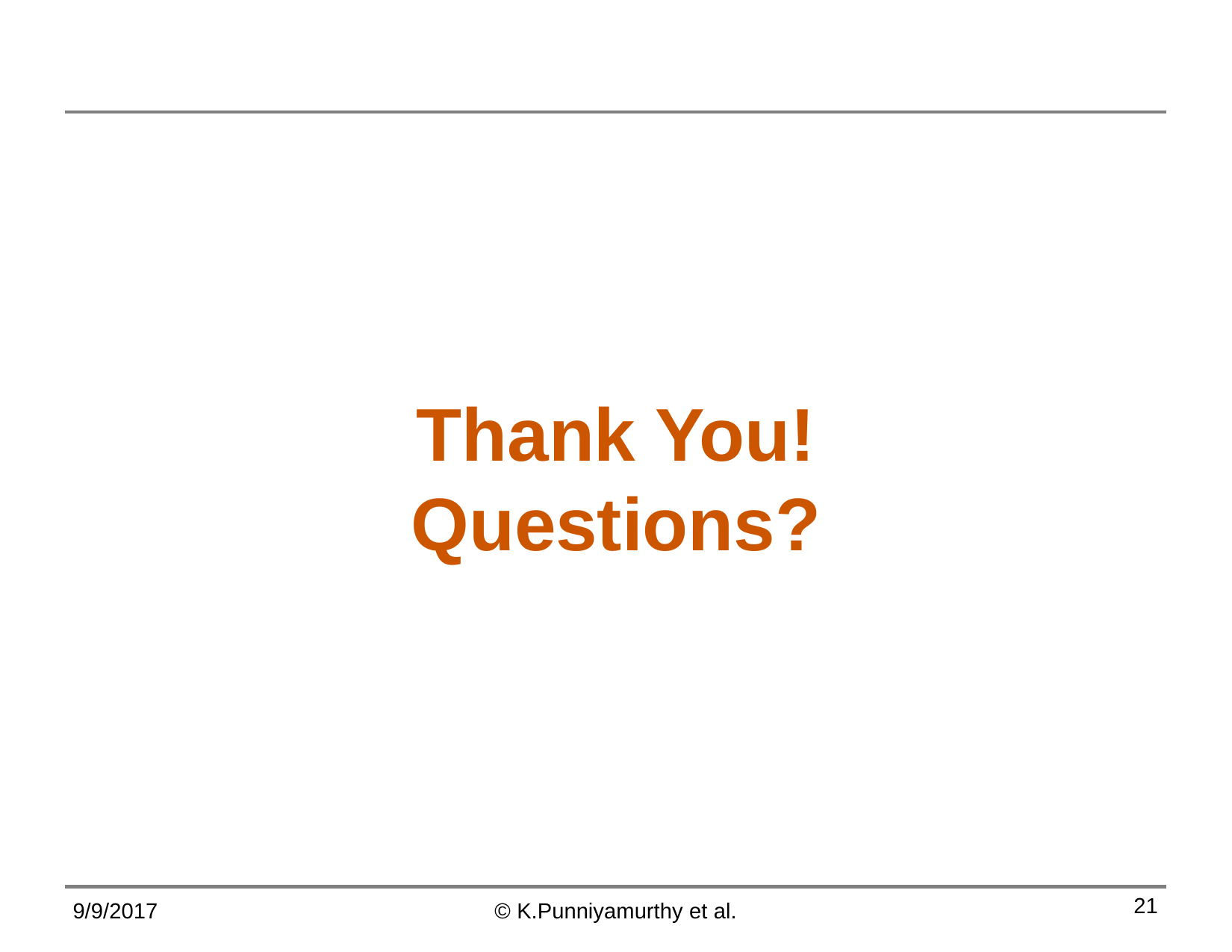

# Thank You! Questions?
9/9/2017
© K.Punniyamurthy et al.
21